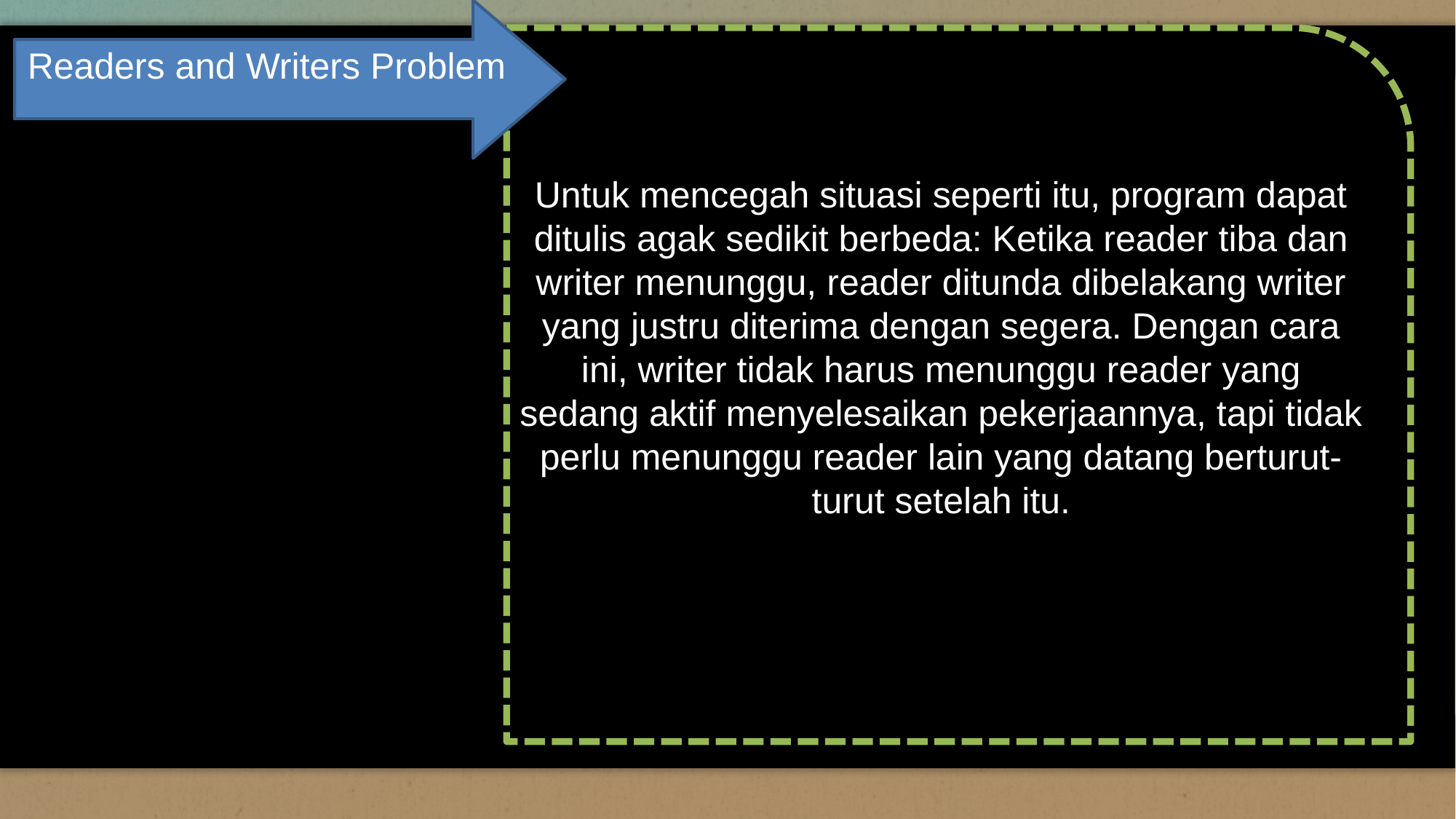

Readers and Writers Problem

Untuk mencegah situasi seperti itu, program dapat ditulis agak sedikit berbeda: Ketika reader tiba dan writer menunggu, reader ditunda dibelakang writer yang justru diterima dengan segera. Dengan cara ini, writer tidak harus menunggu reader yang sedang aktif menyelesaikan pekerjaannya, tapi tidak perlu menunggu reader lain yang datang berturut-turut setelah itu.